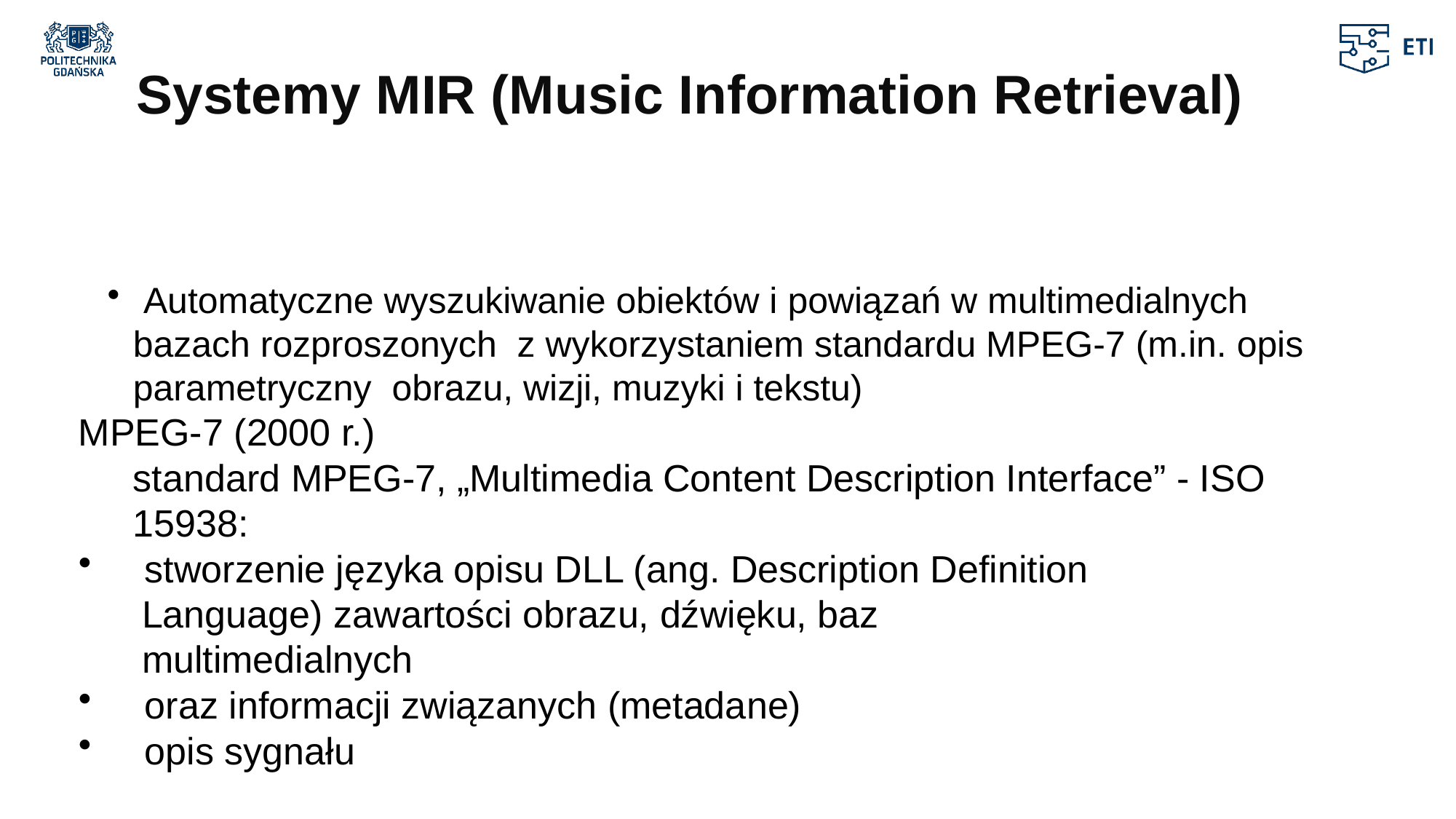

# Systemy MIR (Music Information Retrieval)

 Automatyczne wyszukiwanie obiektów i powiązań w multimedialnych bazach rozproszonych  z wykorzystaniem standardu MPEG-7 (m.in. opis parametryczny  obrazu, wizji, muzyki i tekstu)
MPEG-7 (2000 r.)
standard MPEG-7, „Multimedia Content Description Interface” - ISO 15938:
     stworzenie języka opisu DLL (ang. Description Definition
      Language) zawartości obrazu, dźwięku, baz
      multimedialnych
     oraz informacji związanych (metadane)
     opis sygnału